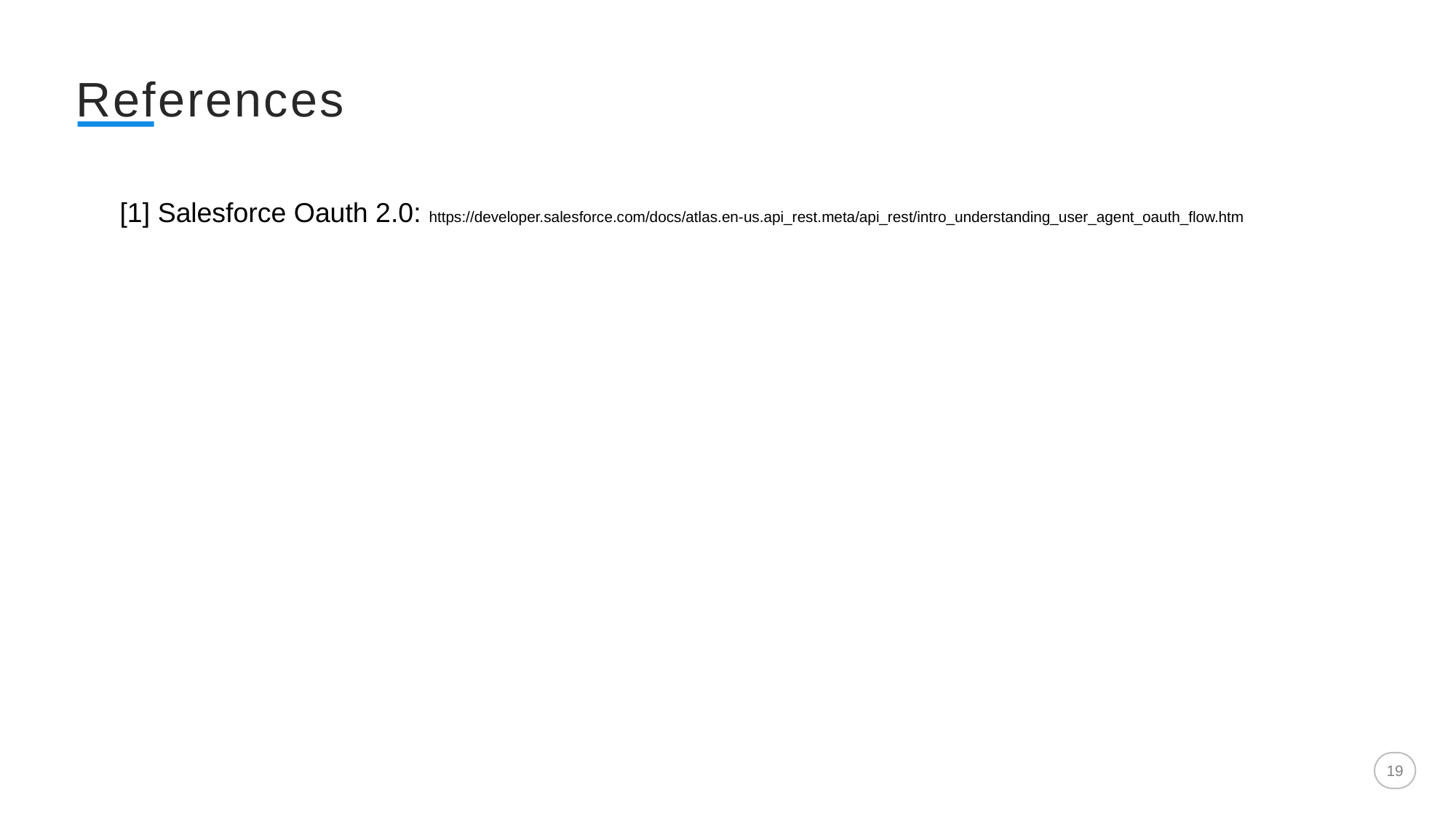

References
[1] Salesforce Oauth 2.0: https://developer.salesforce.com/docs/atlas.en-us.api_rest.meta/api_rest/intro_understanding_user_agent_oauth_flow.htm
19